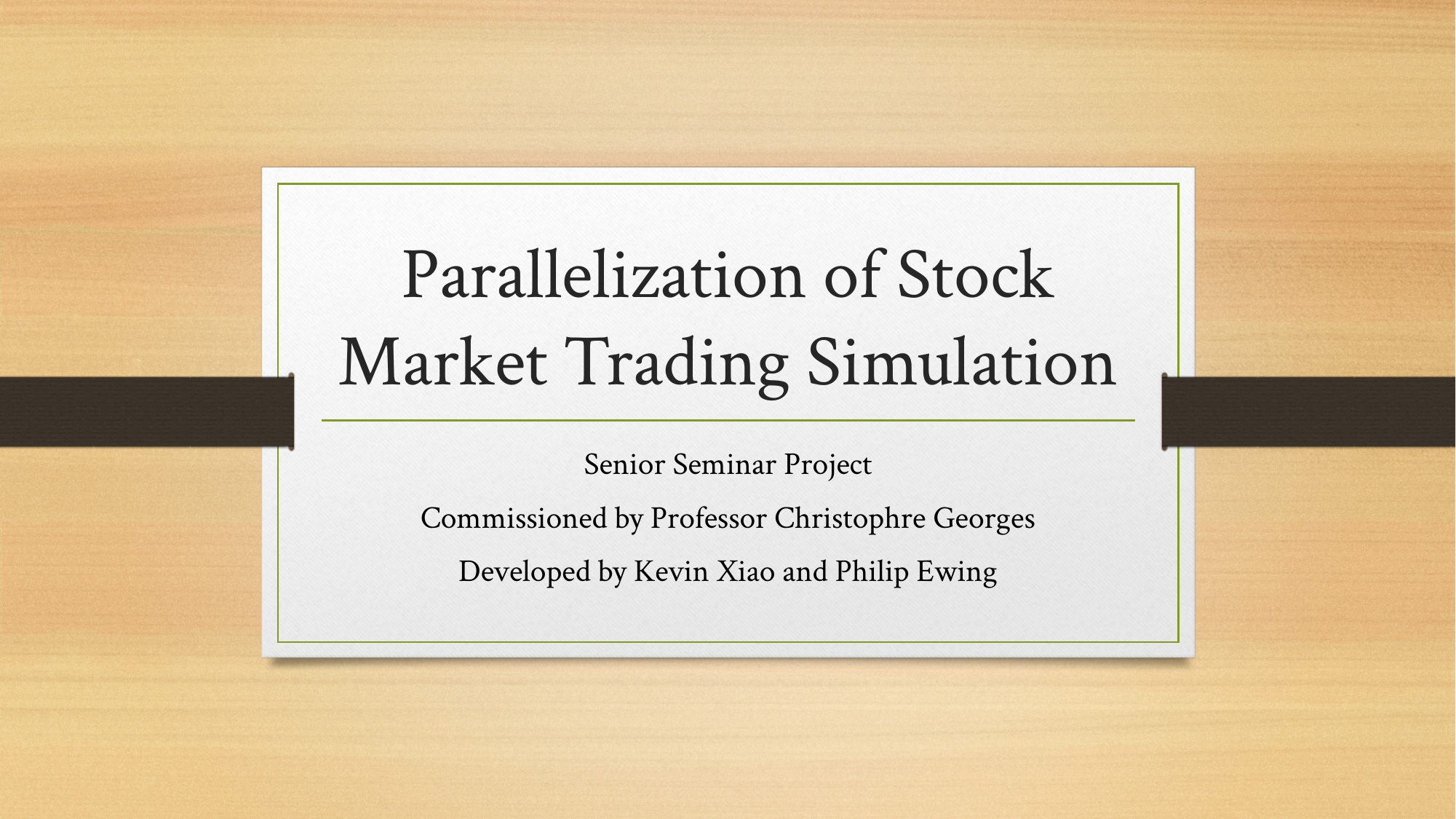

# Parallelization of Stock Market Trading Simulation
Senior Seminar Project
Commissioned by Professor Christophre Georges
Developed by Kevin Xiao and Philip Ewing